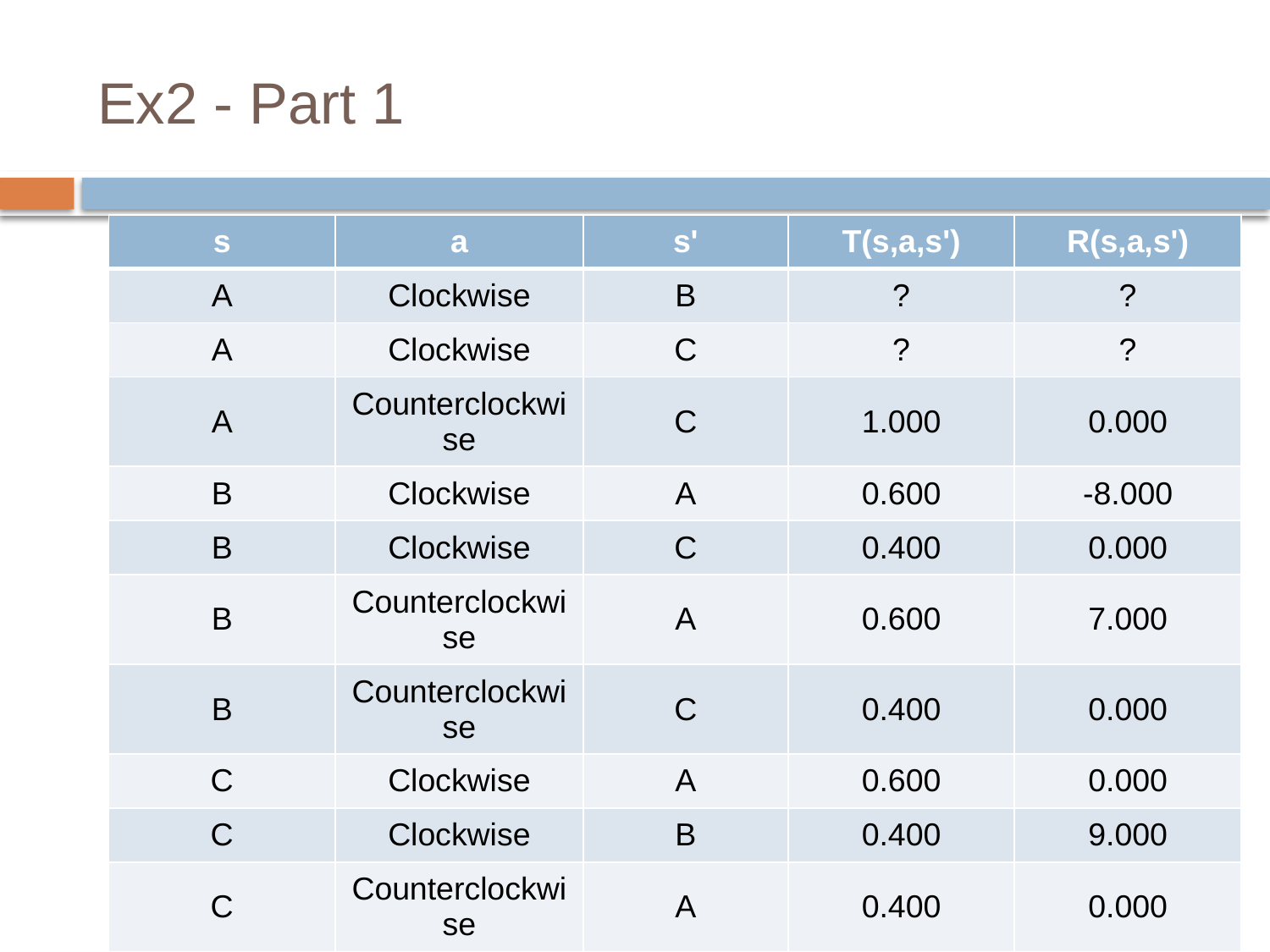

# Ex2 - Part 1
| s | a | s' | T(s,a,s') | R(s,a,s') |
| --- | --- | --- | --- | --- |
| A | Clockwise | B | ? | ? |
| A | Clockwise | C | ? | ? |
| A | Counterclockwise | C | 1.000 | 0.000 |
| B | Clockwise | A | 0.600 | -8.000 |
| B | Clockwise | C | 0.400 | 0.000 |
| B | Counterclockwise | A | 0.600 | 7.000 |
| B | Counterclockwise | C | 0.400 | 0.000 |
| C | Clockwise | A | 0.600 | 0.000 |
| C | Clockwise | B | 0.400 | 9.000 |
| C | Counterclockwise | A | 0.400 | 0.000 |
| C | Counterclockwise | B | 0.600 | -3.000 |